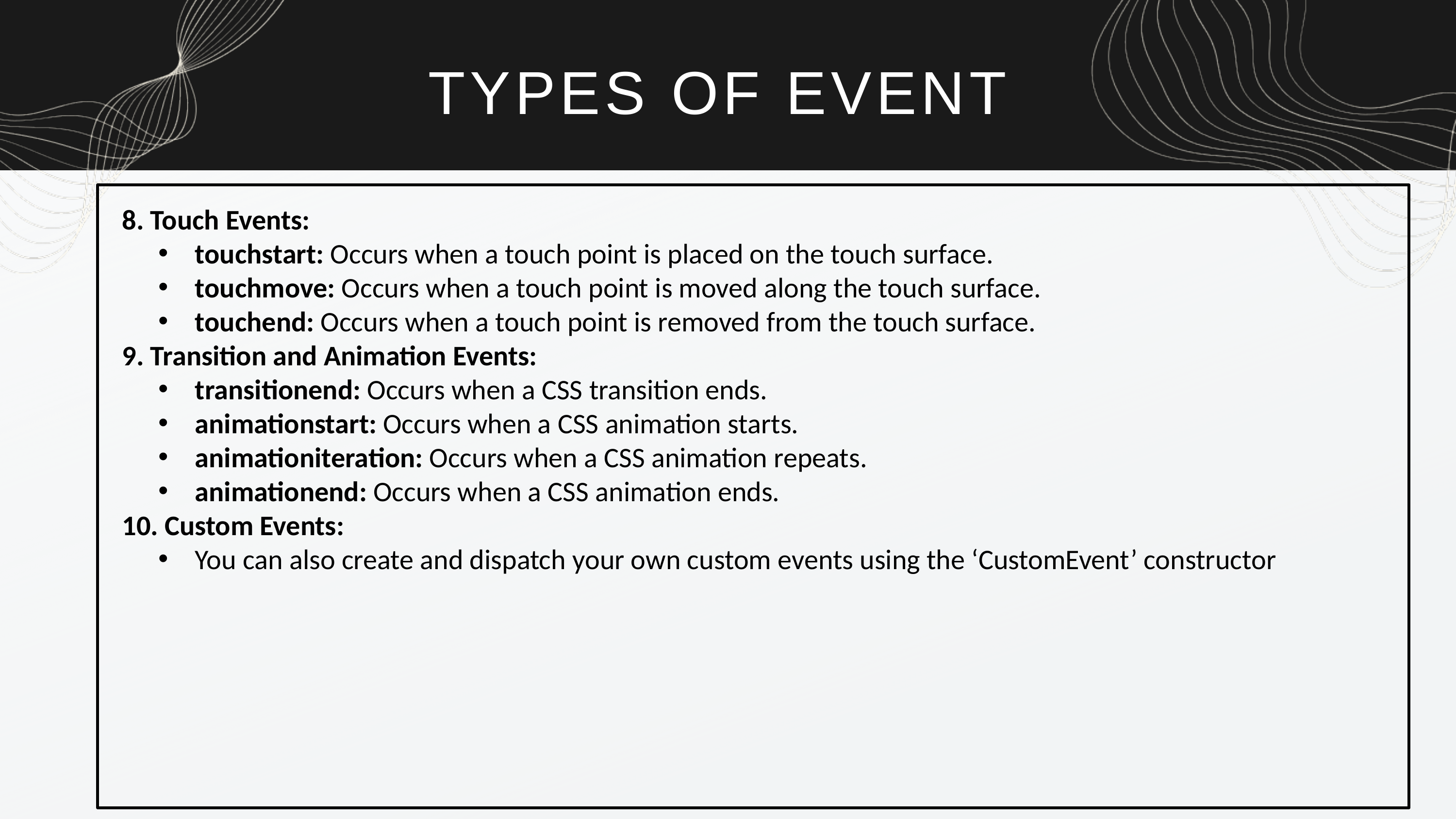

TYPES OF EVENT

8. Touch Events:
touchstart: Occurs when a touch point is placed on the touch surface.
touchmove: Occurs when a touch point is moved along the touch surface.
touchend: Occurs when a touch point is removed from the touch surface.
9. Transition and Animation Events:
transitionend: Occurs when a CSS transition ends.
animationstart: Occurs when a CSS animation starts.
animationiteration: Occurs when a CSS animation repeats.
animationend: Occurs when a CSS animation ends.
10. Custom Events:
You can also create and dispatch your own custom events using the ‘CustomEvent’ constructor